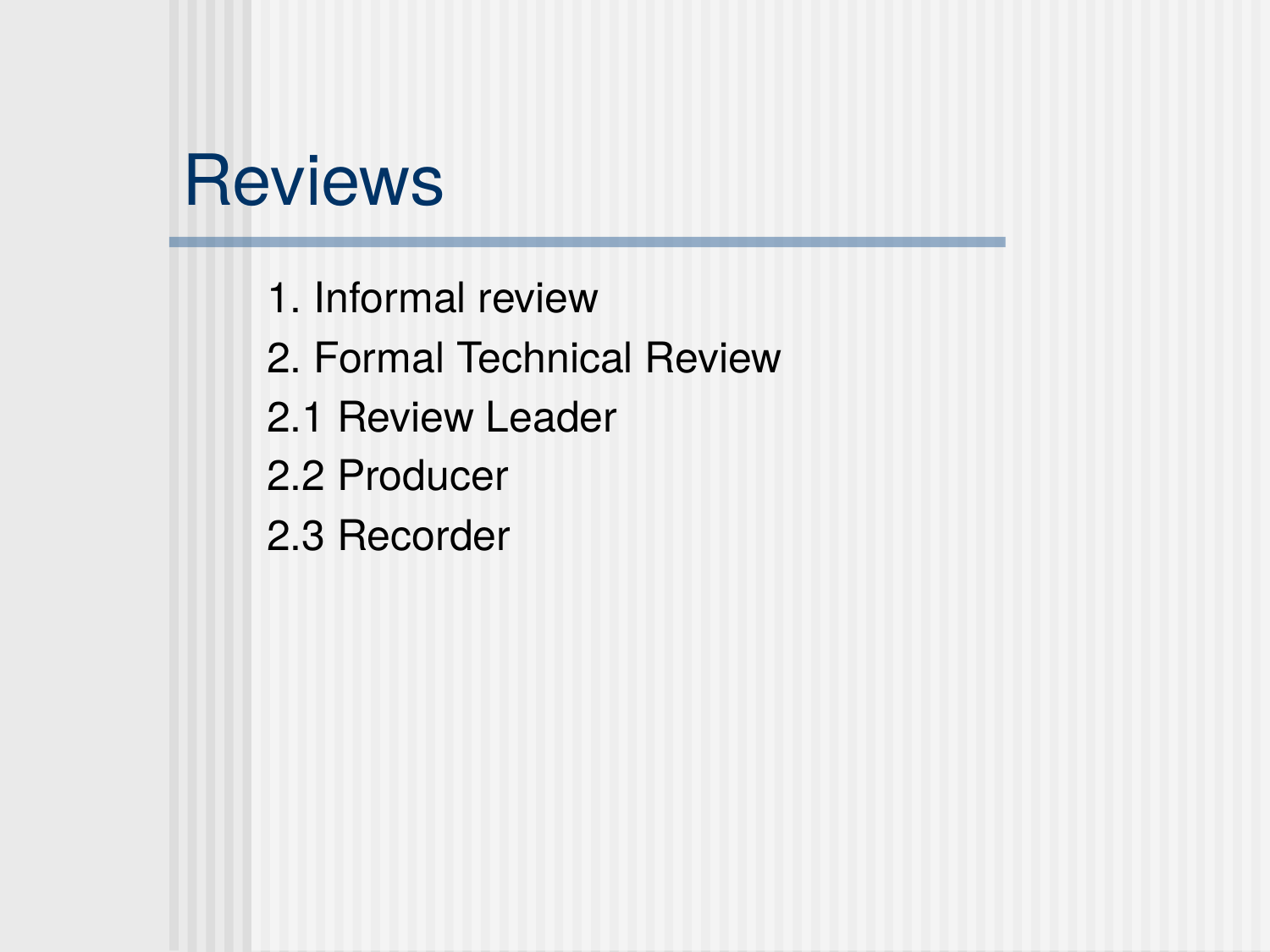

# Reviews
1. Informal review
2. Formal Technical Review
2.1 Review Leader
2.2 Producer
2.3 Recorder